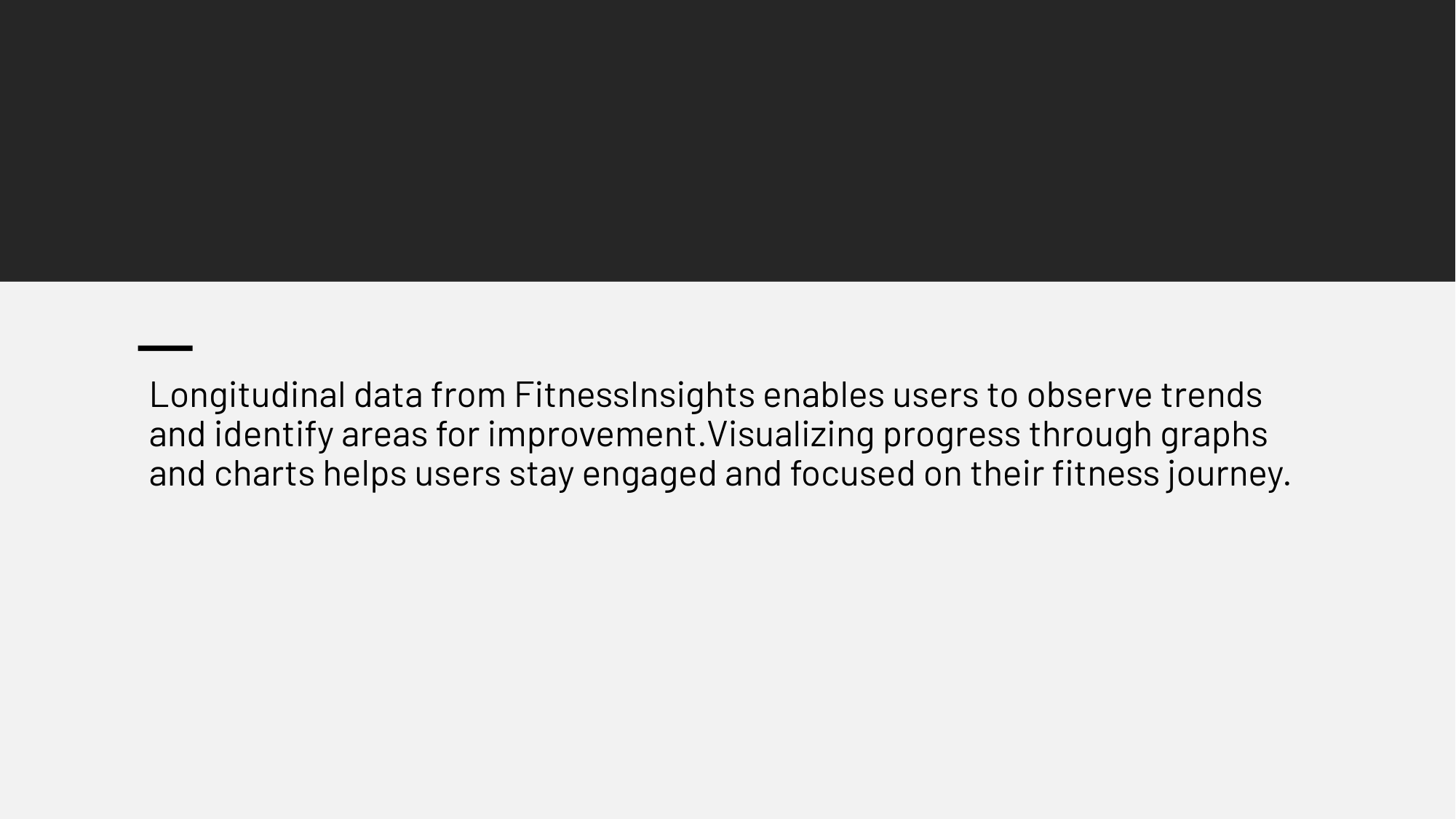

Longitudinal data from FitnessInsights enables users to observe trends and identify areas for improvement.Visualizing progress through graphs and charts helps users stay engaged and focused on their fitness journey.